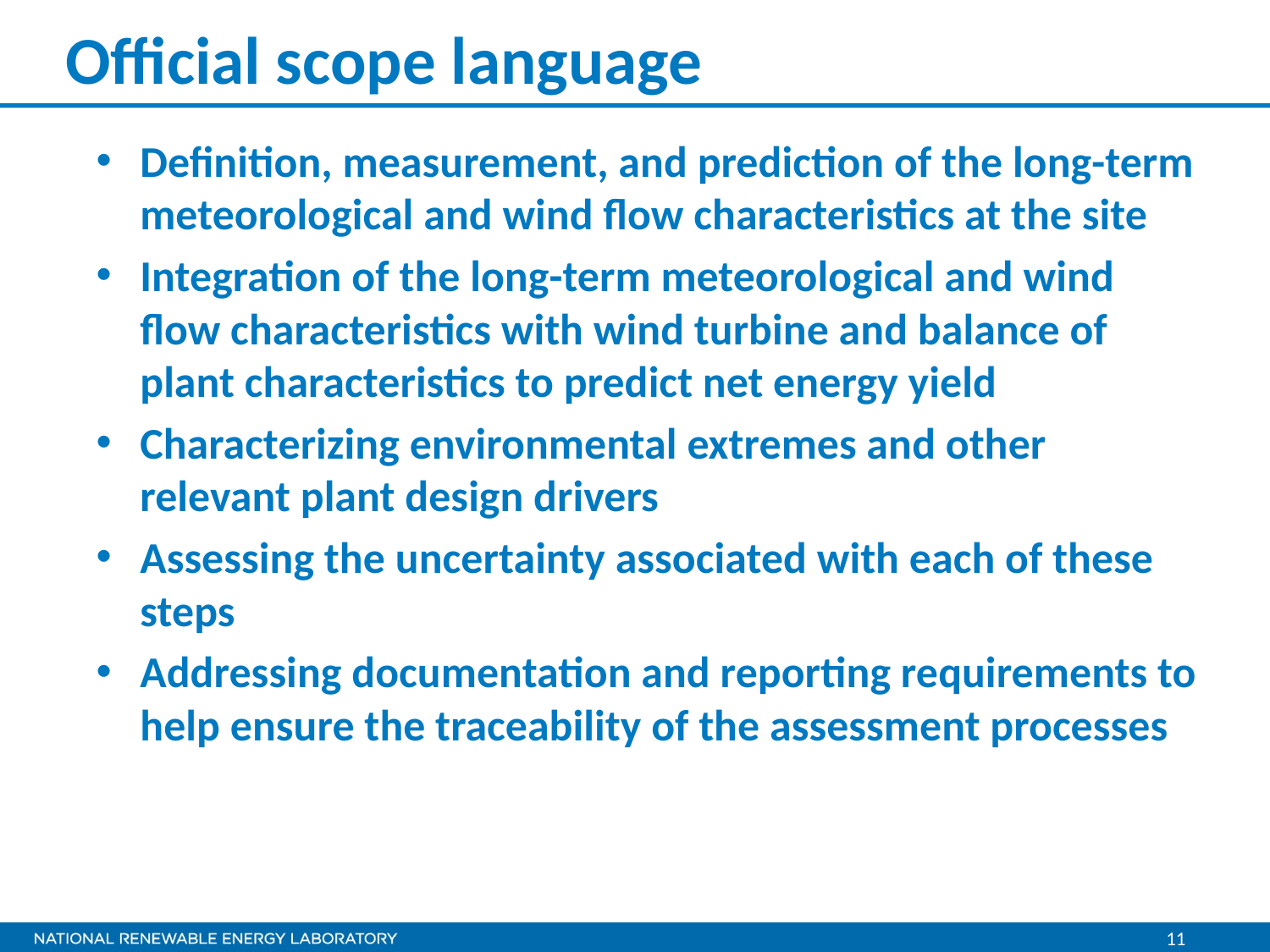

# Official scope language
Definition, measurement, and prediction of the long-term meteorological and wind flow characteristics at the site
Integration of the long-term meteorological and wind flow characteristics with wind turbine and balance of plant characteristics to predict net energy yield
Characterizing environmental extremes and other relevant plant design drivers
Assessing the uncertainty associated with each of these steps
Addressing documentation and reporting requirements to help ensure the traceability of the assessment processes